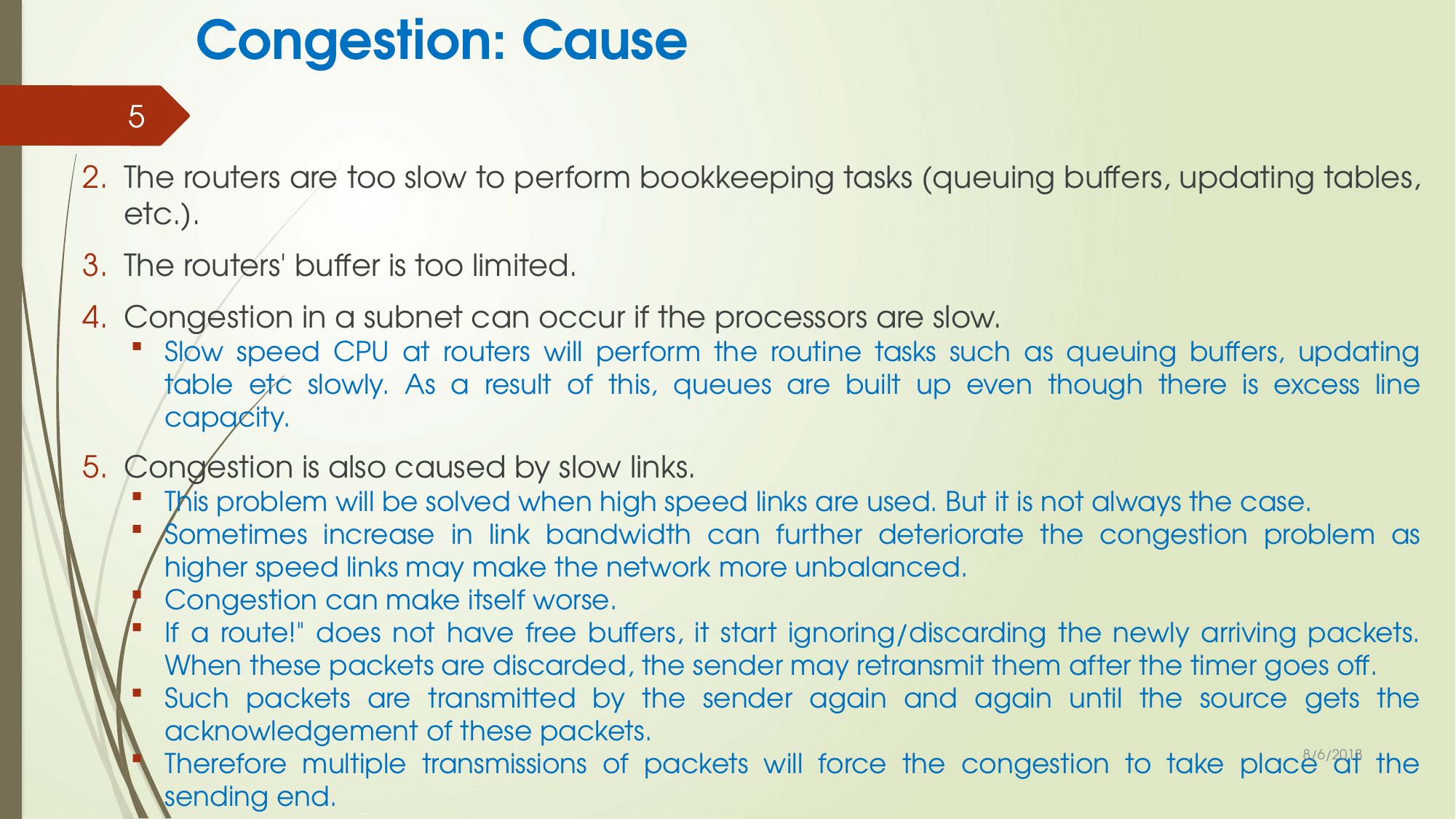

# Congestion: Cause
5
The routers are too slow to perform bookkeeping tasks (queuing buffers, updating tables, etc.).
The routers' buffer is too limited.
Congestion in a subnet can occur if the processors are slow.
Slow speed CPU at routers will perform the routine tasks such as queuing buffers, updating table etc slowly. As a result of this, queues are built up even though there is excess line capacity.
Congestion is also caused by slow links.
This problem will be solved when high speed links are used. But it is not always the case.
Sometimes increase in link bandwidth can further deteriorate the congestion problem as higher speed links may make the network more unbalanced.
Congestion can make itself worse.
If a route!" does not have free buffers, it start ignoring/discarding the newly arriving packets. When these packets are discarded, the sender may retransmit them after the timer goes off.
Such packets are transmitted by the sender again and again until the source gets the acknowledgement of these packets.
Therefore multiple transmissions of packets will force the congestion to take place at the sending end.
8/6/2018